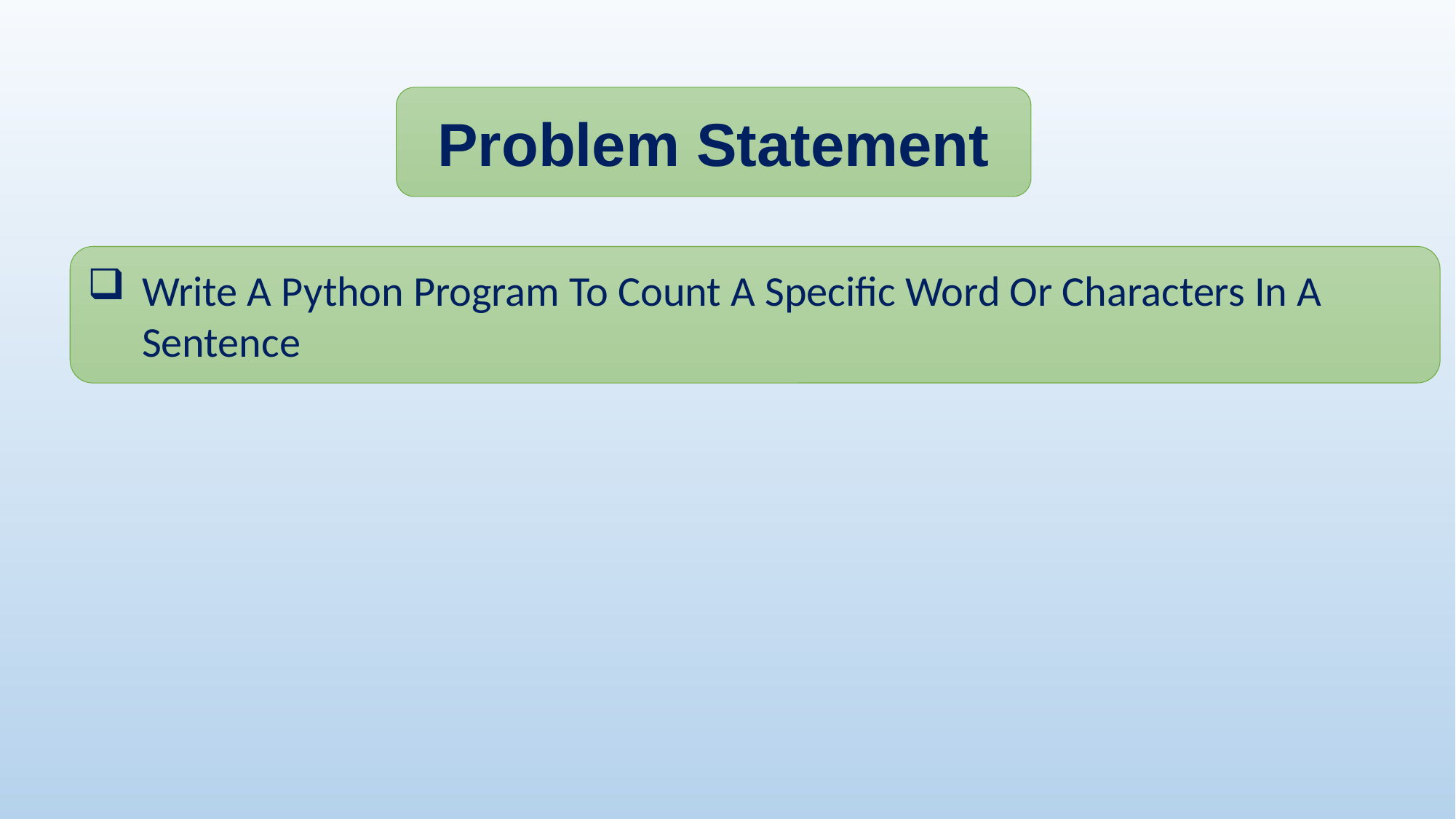

Problem Statement
Write A Python Program To Count A Specific Word Or Characters In A Sentence